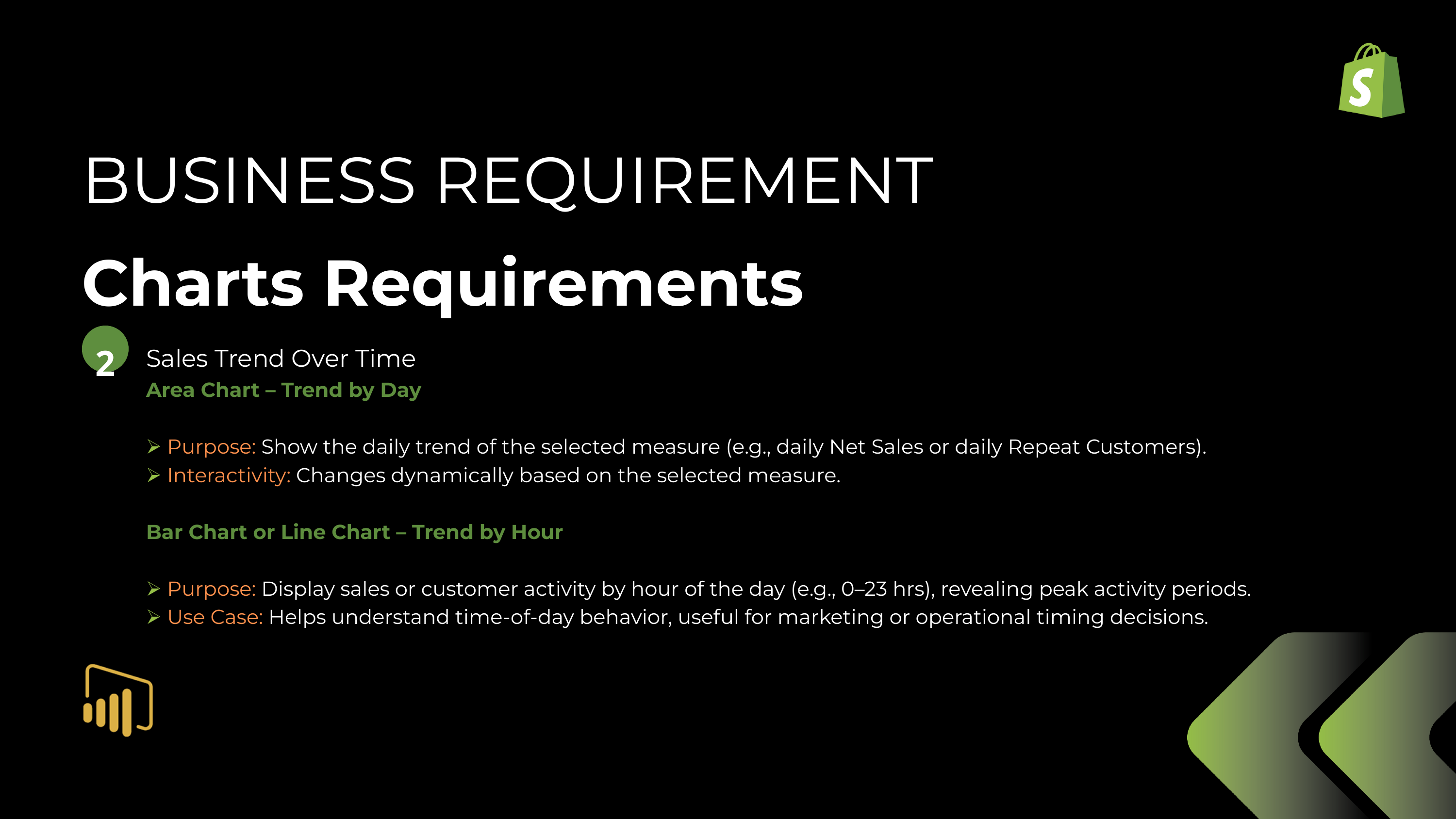

BUSINESS REQUIREMENT
Charts Requirements

2
Sales Trend Over Time
Area Chart – Trend by Day

⮚ Purpose: Show the daily trend of the selected measure (e.g., daily Net Sales or daily Repeat Customers).
⮚ Interactivity: Changes dynamically based on the selected measure.

Bar Chart or Line Chart – Trend by Hour

⮚ Purpose: Display sales or customer activity by hour of the day (e.g., 0–23 hrs), revealing peak activity periods.
⮚ Use Case: Helps understand time-of-day behavior, useful for marketing or operational timing decisions.